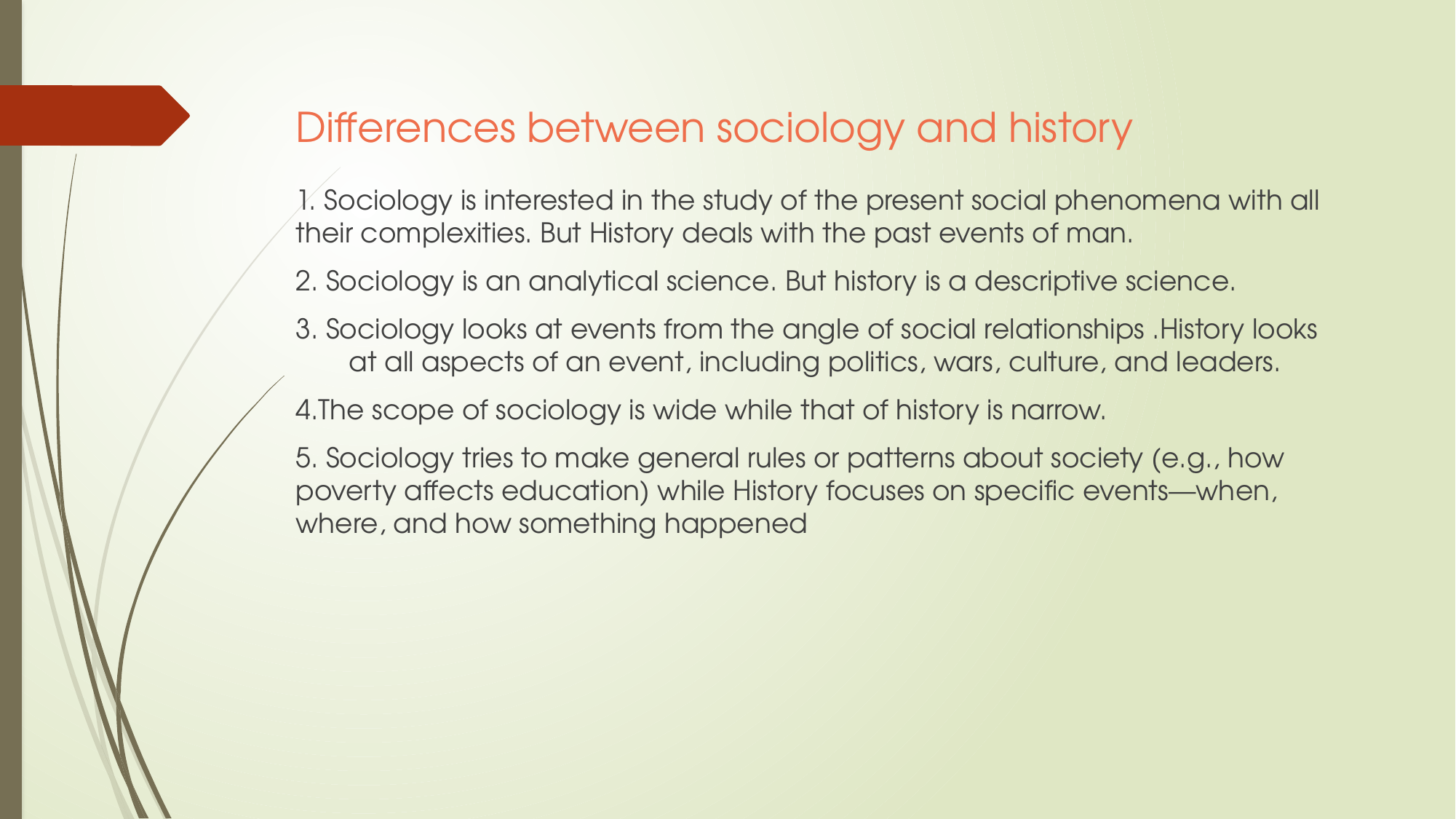

Differences between sociology and history
 
1. Sociology is interested in the study of the present social phenomena with all their complexities. But History deals with the past events of man.
2. Sociology is an analytical science. But history is a descriptive science.
3. Sociology looks at events from the angle of social relationships .History looks            at all aspects of an event, including politics, wars, culture, and leaders.
4.The scope of sociology is wide while that of history is narrow.
5. Sociology tries to make general rules or patterns about society (e.g., how poverty affects education) while History focuses on specific events—when, where, and how something happened